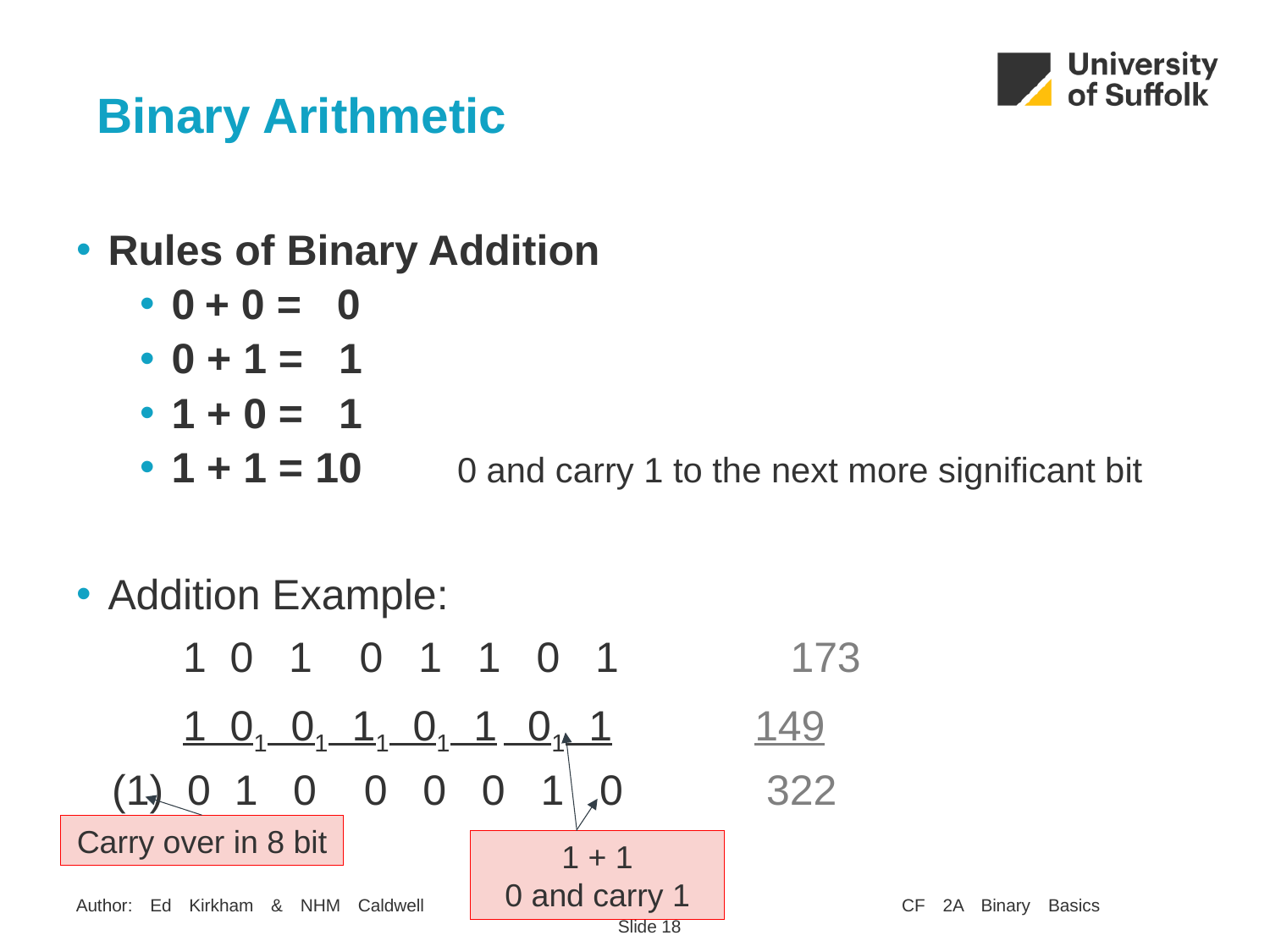

# Binary Arithmetic
Rules of Binary Addition
0 + 0 =   0
0 + 1 =   1
1 + 0 =   1
1 + 1 = 10        0 and carry 1 to the next more significant bit

Addition Example:
         1  0   1    0   1   1   0   1  	    173
         1  01  01  11  01  1   01  1            149
   (1)  0  1   0    0   0   0   1   0            322
Carry over in 8 bit
1 + 1
0 and carry 1